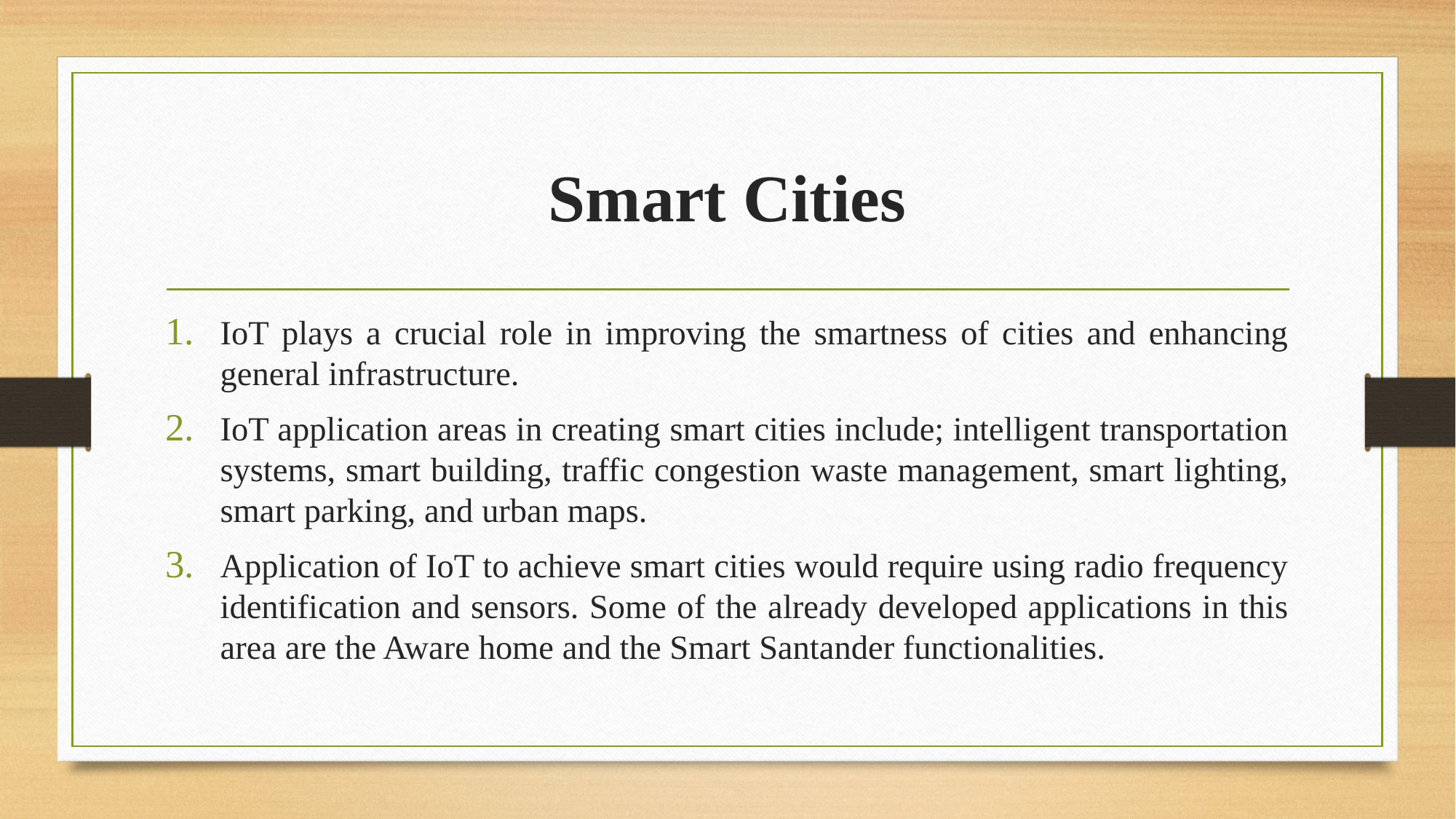

# Smart Cities
IoT plays a crucial role in improving the smartness of cities and enhancing general infrastructure.
IoT application areas in creating smart cities include; intelligent transportation systems, smart building, traffic congestion waste management, smart lighting, smart parking, and urban maps.
Application of IoT to achieve smart cities would require using radio frequency identification and sensors. Some of the already developed applications in this area are the Aware home and the Smart Santander functionalities.